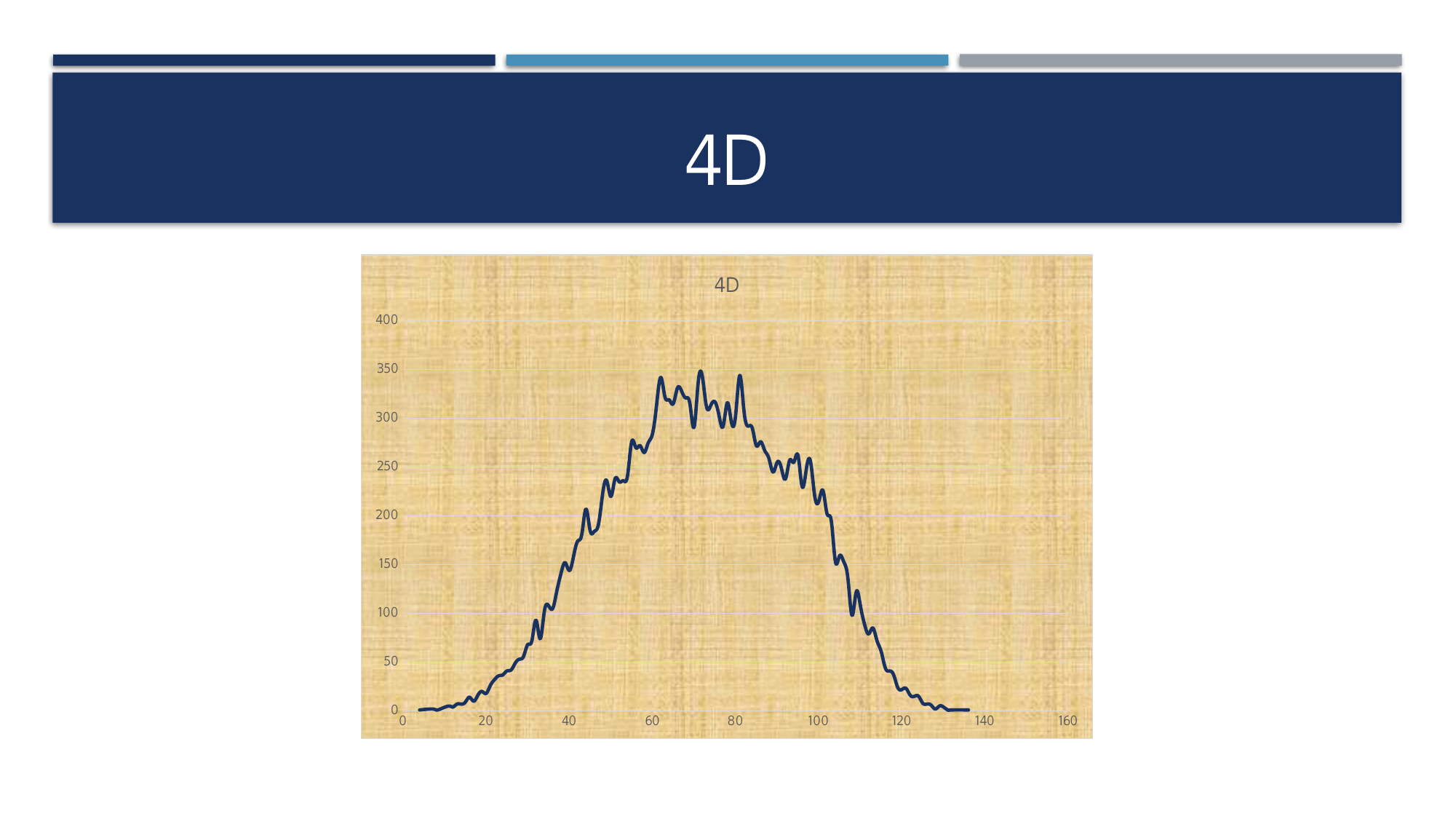

# 4D

### Chart: 4D

| Category |  |
|---|---|